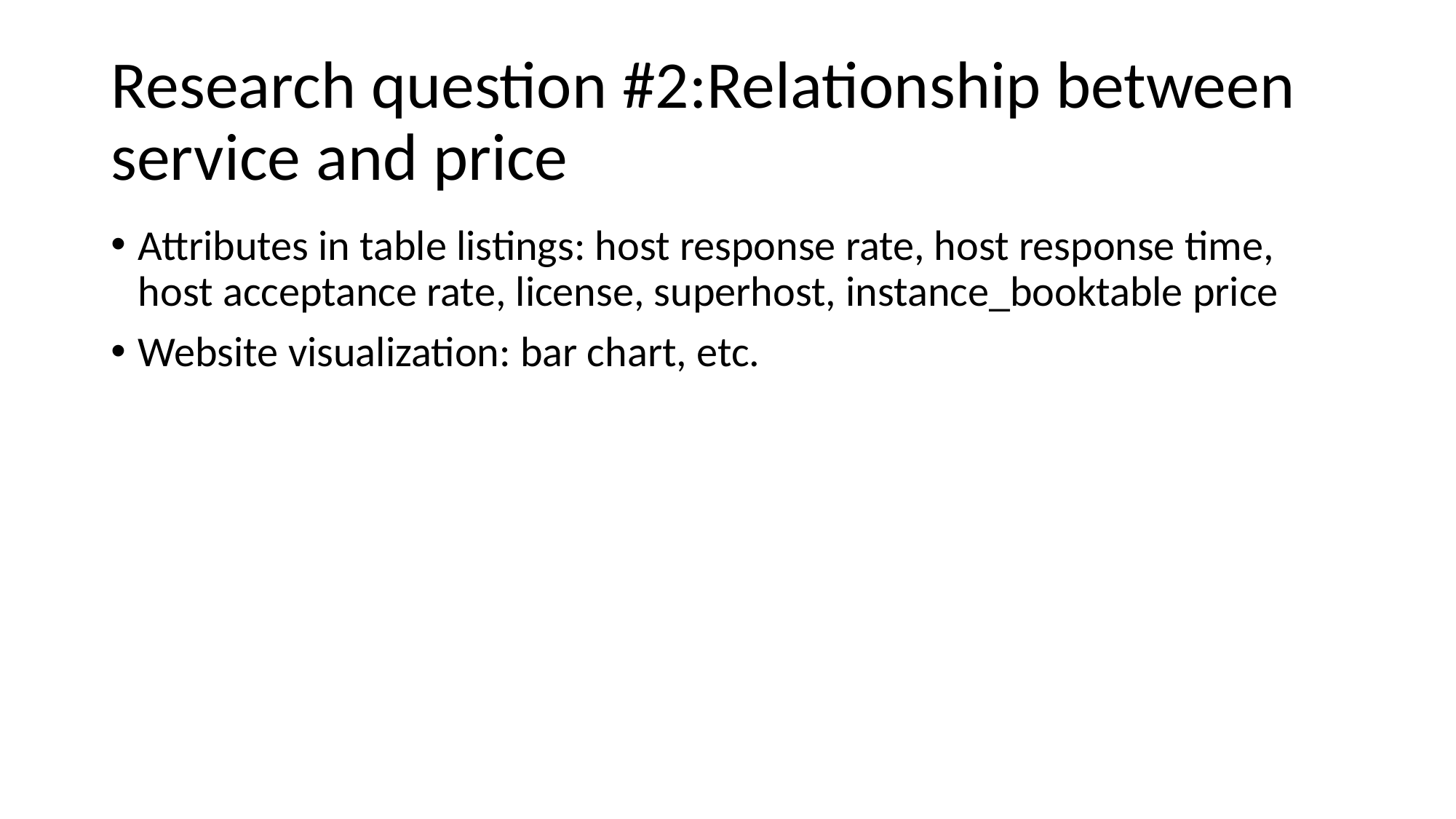

# Research question #2:Relationship between service and price
Attributes in table listings: host response rate, host response time, host acceptance rate, license, superhost, instance_booktable price
Website visualization: bar chart, etc.